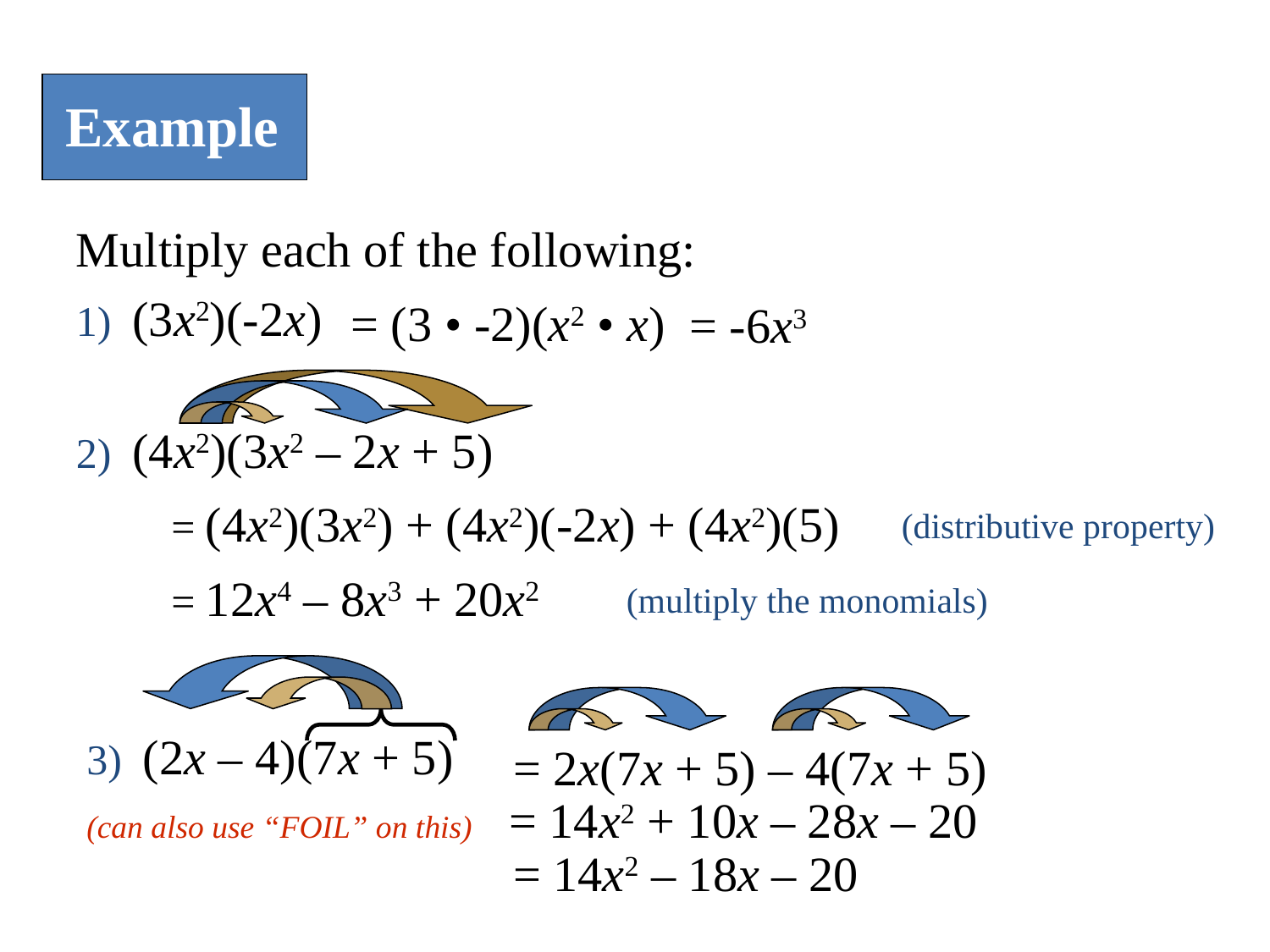

Example
Multiply each of the following:
1)  (3x2)(-2x)
= (3 • -2)(x2 • x)
= -6x3

2)  (4x2)(3x2 – 2x + 5)
= (4x2)(3x2) + (4x2)(-2x) + (4x2)(5)
(distributive property)
= 12x4 – 8x3 + 20x2
(multiply the monomials)

3)  (2x – 4)(7x + 5)
  = 2x(7x + 5) – 4(7x + 5)
(can also use “FOIL” on this)   = 14x2 + 10x – 28x – 20
  = 14x2 – 18x – 20